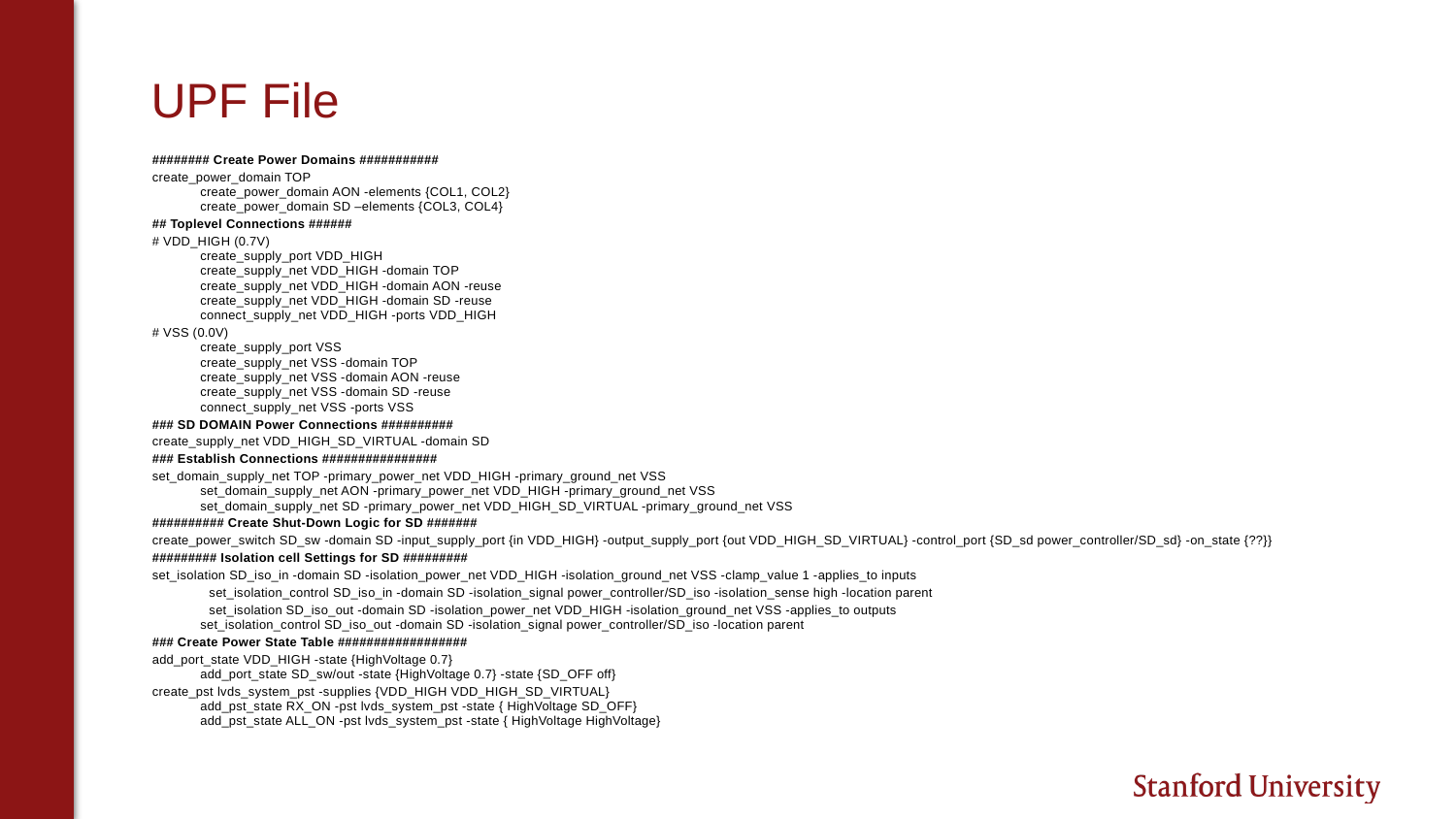

# UPF File
######## Create Power Domains ###########
create_power_domain TOP
create_power_domain AON -elements {COL1, COL2}
create_power_domain SD –elements {COL3, COL4}
## Toplevel Connections ######
# VDD_HIGH (0.7V) create_supply_port VDD_HIGH create_supply_net VDD_HIGH -domain TOP create_supply_net VDD_HIGH -domain AON -reuse create_supply_net VDD_HIGH -domain SD -reuse connect_supply_net VDD_HIGH -ports VDD_HIGH
# VSS (0.0V) create_supply_port VSS create_supply_net VSS -domain TOP create_supply_net VSS -domain AON -reuse create_supply_net VSS -domain SD -reuse connect_supply_net VSS -ports VSS
### SD DOMAIN Power Connections ##########
create_supply_net VDD_HIGH_SD_VIRTUAL -domain SD
### Establish Connections ################
set_domain_supply_net TOP -primary_power_net VDD_HIGH -primary_ground_net VSS
set_domain_supply_net AON -primary_power_net VDD_HIGH -primary_ground_net VSS
set_domain_supply_net SD -primary_power_net VDD_HIGH_SD_VIRTUAL -primary_ground_net VSS
########## Create Shut-Down Logic for SD #######
create_power_switch SD_sw -domain SD -input_supply_port {in VDD_HIGH} -output_supply_port {out VDD_HIGH_SD_VIRTUAL} -control_port {SD_sd power_controller/SD_sd} -on_state {??}}
######### Isolation cell Settings for SD #########
set_isolation SD_iso_in -domain SD -isolation_power_net VDD_HIGH -isolation_ground_net VSS -clamp_value 1 -applies_to inputs
               set_isolation_control SD_iso_in -domain SD -isolation_signal power_controller/SD_iso -isolation_sense high -location parent
               set_isolation SD_iso_out -domain SD -isolation_power_net VDD_HIGH -isolation_ground_net VSS -applies_to outputs
set_isolation_control SD_iso_out -domain SD -isolation_signal power_controller/SD_iso -location parent
### Create Power State Table ##################
add_port_state VDD_HIGH -state {HighVoltage 0.7}
add_port_state SD_sw/out -state {HighVoltage 0.7} -state {SD_OFF off}
create_pst lvds_system_pst -supplies {VDD_HIGH VDD_HIGH_SD_VIRTUAL}
add_pst_state RX_ON -pst lvds_system_pst -state { HighVoltage SD_OFF}
add_pst_state ALL_ON -pst lvds_system_pst -state { HighVoltage HighVoltage}